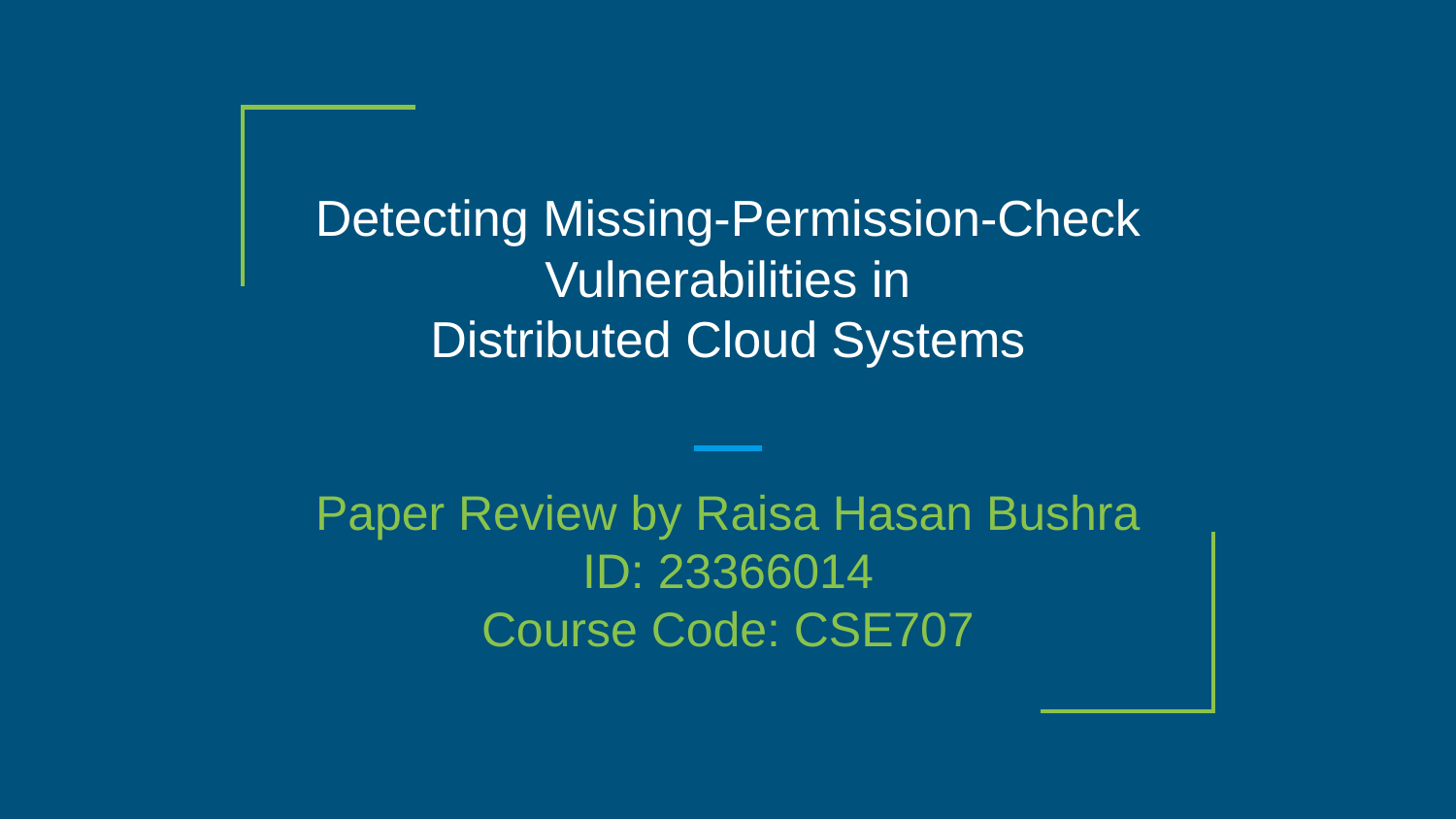

# Detecting Missing-Permission-Check Vulnerabilities in
Distributed Cloud Systems
Paper Review by Raisa Hasan Bushra
ID: 23366014
Course Code: CSE707